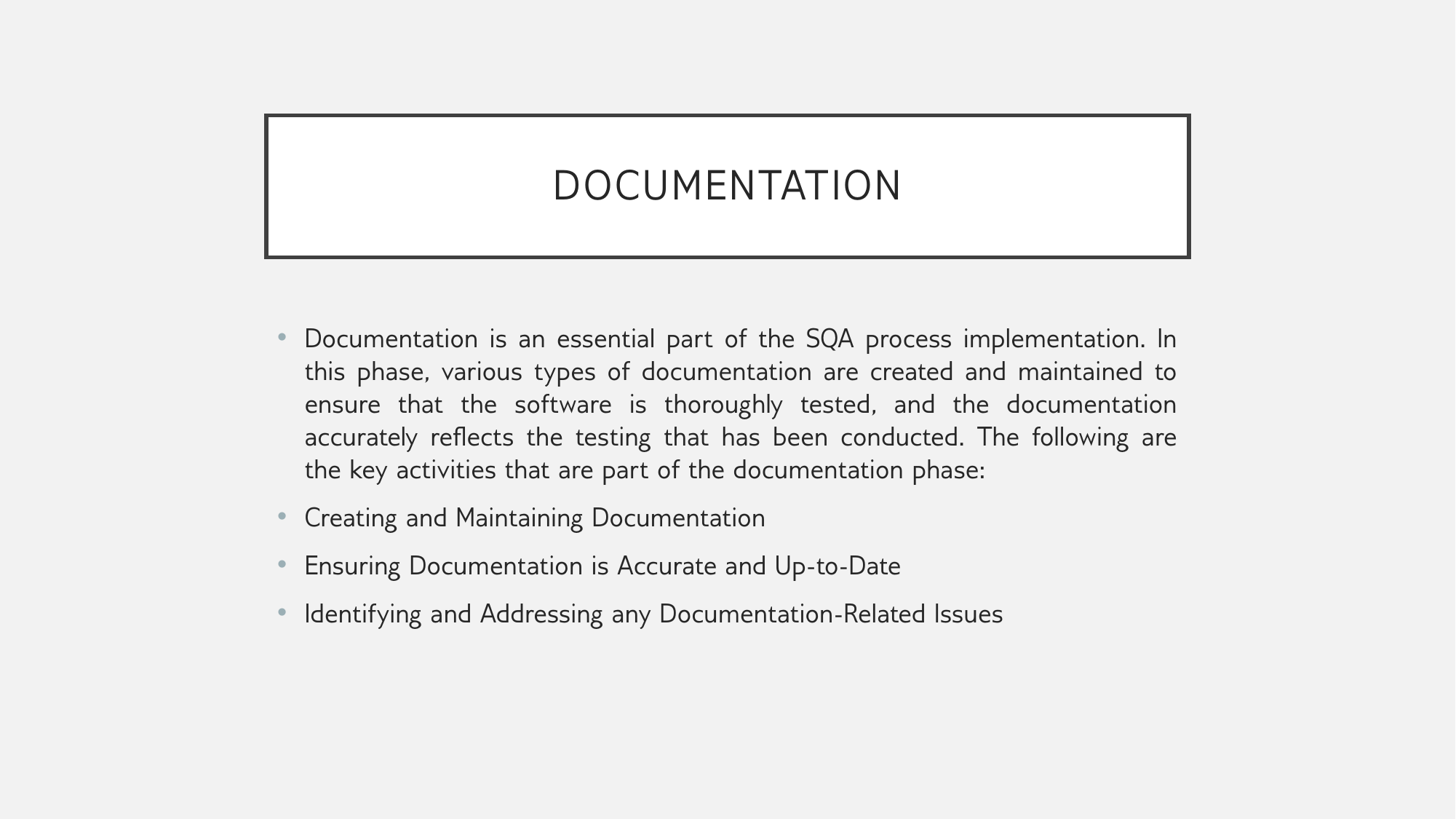

# Documentation
Documentation is an essential part of the SQA process implementation. In this phase, various types of documentation are created and maintained to ensure that the software is thoroughly tested, and the documentation accurately reflects the testing that has been conducted. The following are the key activities that are part of the documentation phase:
Creating and Maintaining Documentation
Ensuring Documentation is Accurate and Up-to-Date
Identifying and Addressing any Documentation-Related Issues